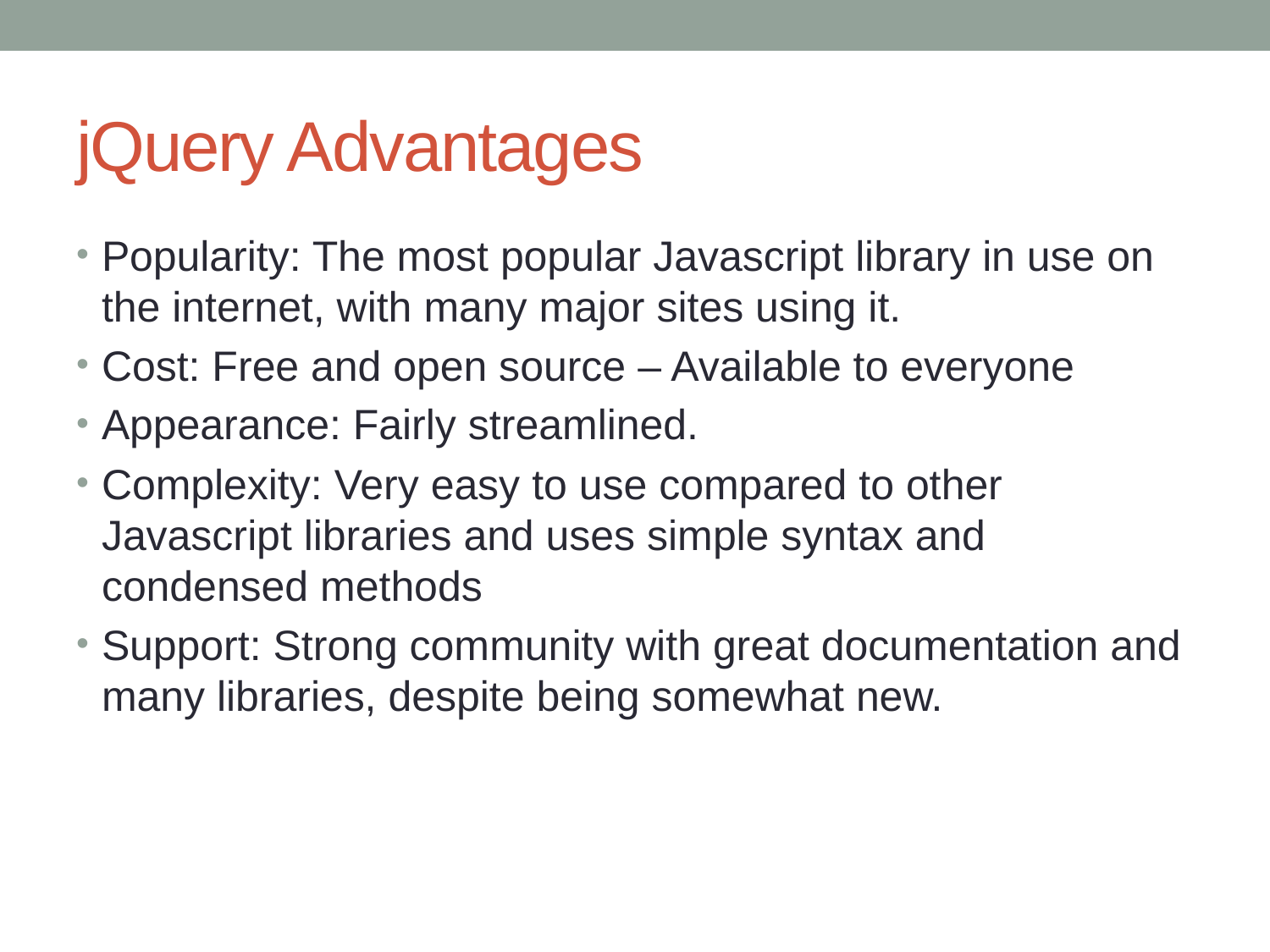

# jQuery Advantages
Popularity: The most popular Javascript library in use on the internet, with many major sites using it.
Cost: Free and open source – Available to everyone
Appearance: Fairly streamlined.
Complexity: Very easy to use compared to other Javascript libraries and uses simple syntax and condensed methods
Support: Strong community with great documentation and many libraries, despite being somewhat new.